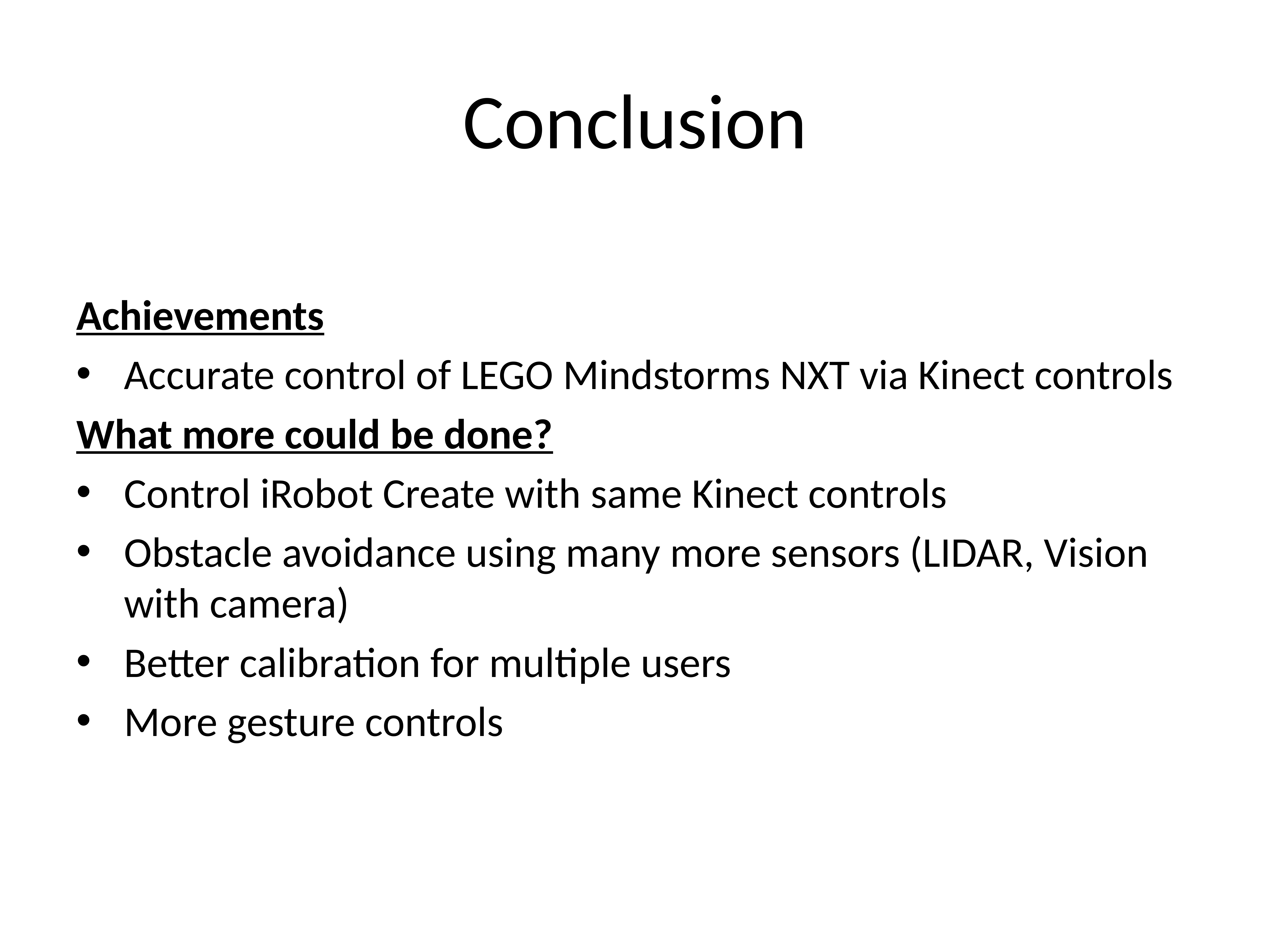

# Conclusion

Achievements
Accurate control of LEGO Mindstorms NXT via Kinect controls
What more could be done?
Control iRobot Create with same Kinect controls
Obstacle avoidance using many more sensors (LIDAR, Vision with camera)
Better calibration for multiple users
More gesture controls